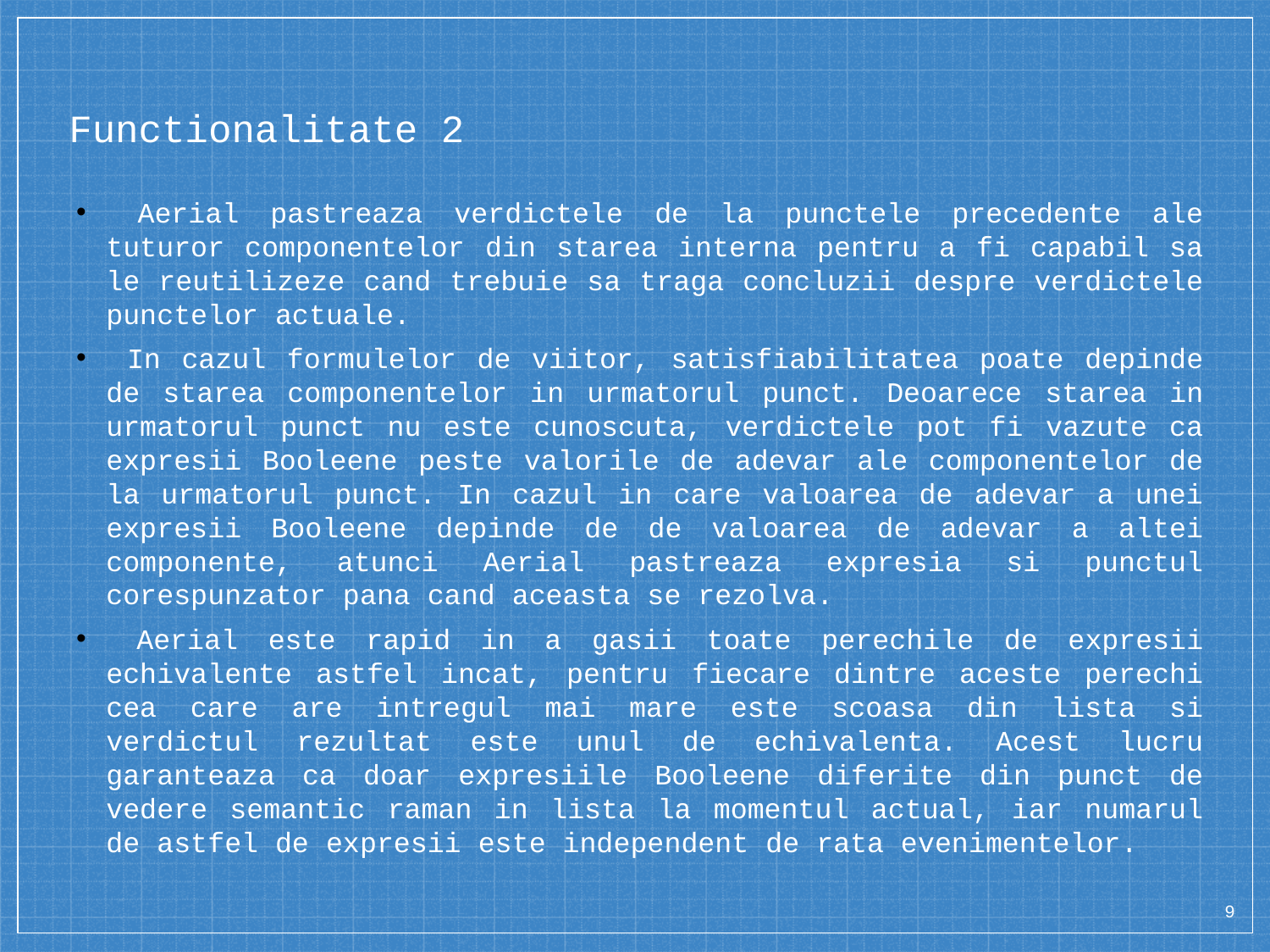

# Functionalitate 2
 Aerial pastreaza verdictele de la punctele precedente ale tuturor componentelor din starea interna pentru a fi capabil sa le reutilizeze cand trebuie sa traga concluzii despre verdictele punctelor actuale.
 In cazul formulelor de viitor, satisfiabilitatea poate depinde de starea componentelor in urmatorul punct. Deoarece starea in urmatorul punct nu este cunoscuta, verdictele pot fi vazute ca expresii Booleene peste valorile de adevar ale componentelor de la urmatorul punct. In cazul in care valoarea de adevar a unei expresii Booleene depinde de de valoarea de adevar a altei componente, atunci Aerial pastreaza expresia si punctul corespunzator pana cand aceasta se rezolva.
 Aerial este rapid in a gasii toate perechile de expresii echivalente astfel incat, pentru fiecare dintre aceste perechi cea care are intregul mai mare este scoasa din lista si verdictul rezultat este unul de echivalenta. Acest lucru garanteaza ca doar expresiile Booleene diferite din punct de vedere semantic raman in lista la momentul actual, iar numarul de astfel de expresii este independent de rata evenimentelor.
9